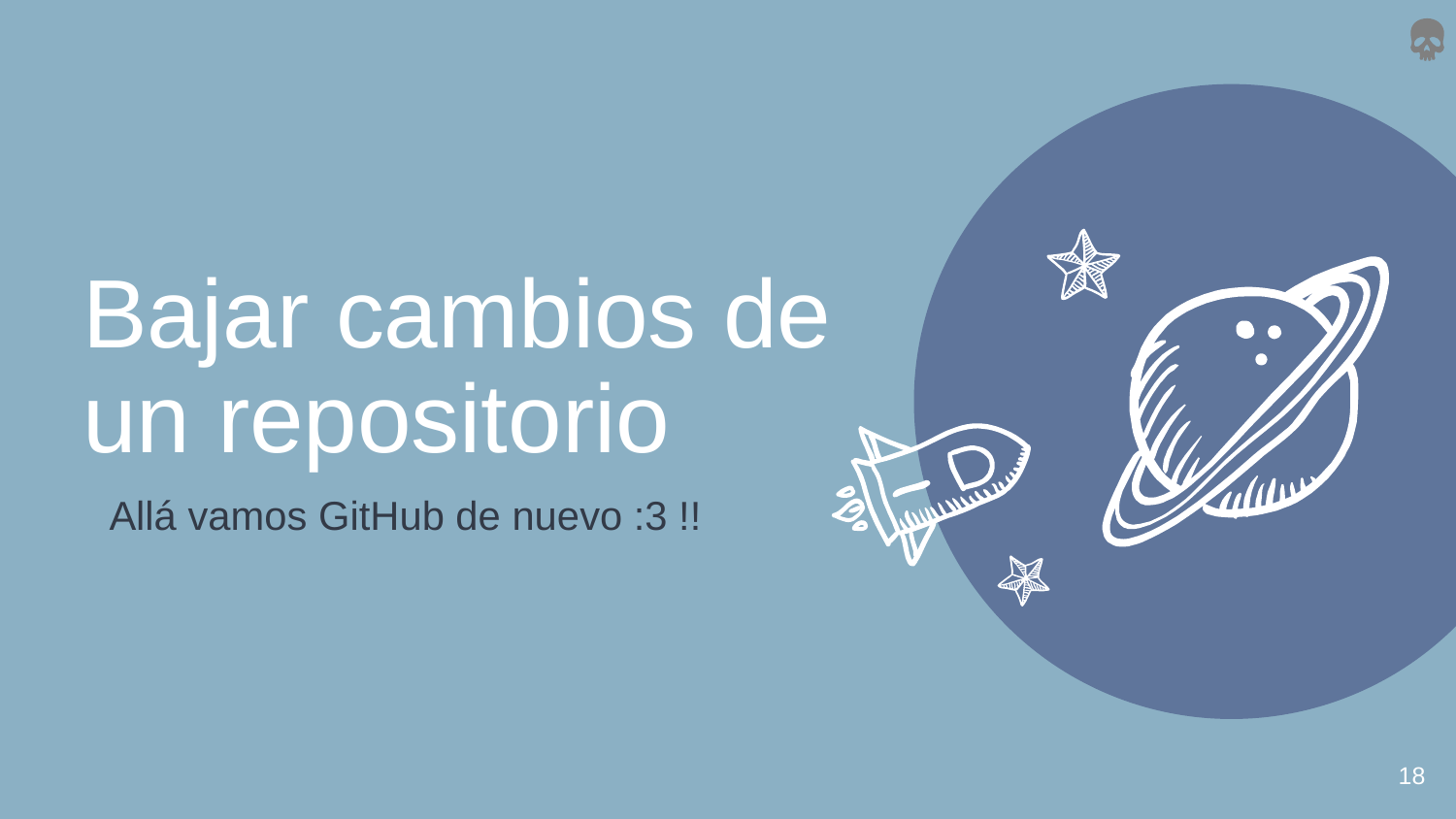

Bajar cambios de  un repositorio

Allá vamos GitHub de nuevo :3 !!

18